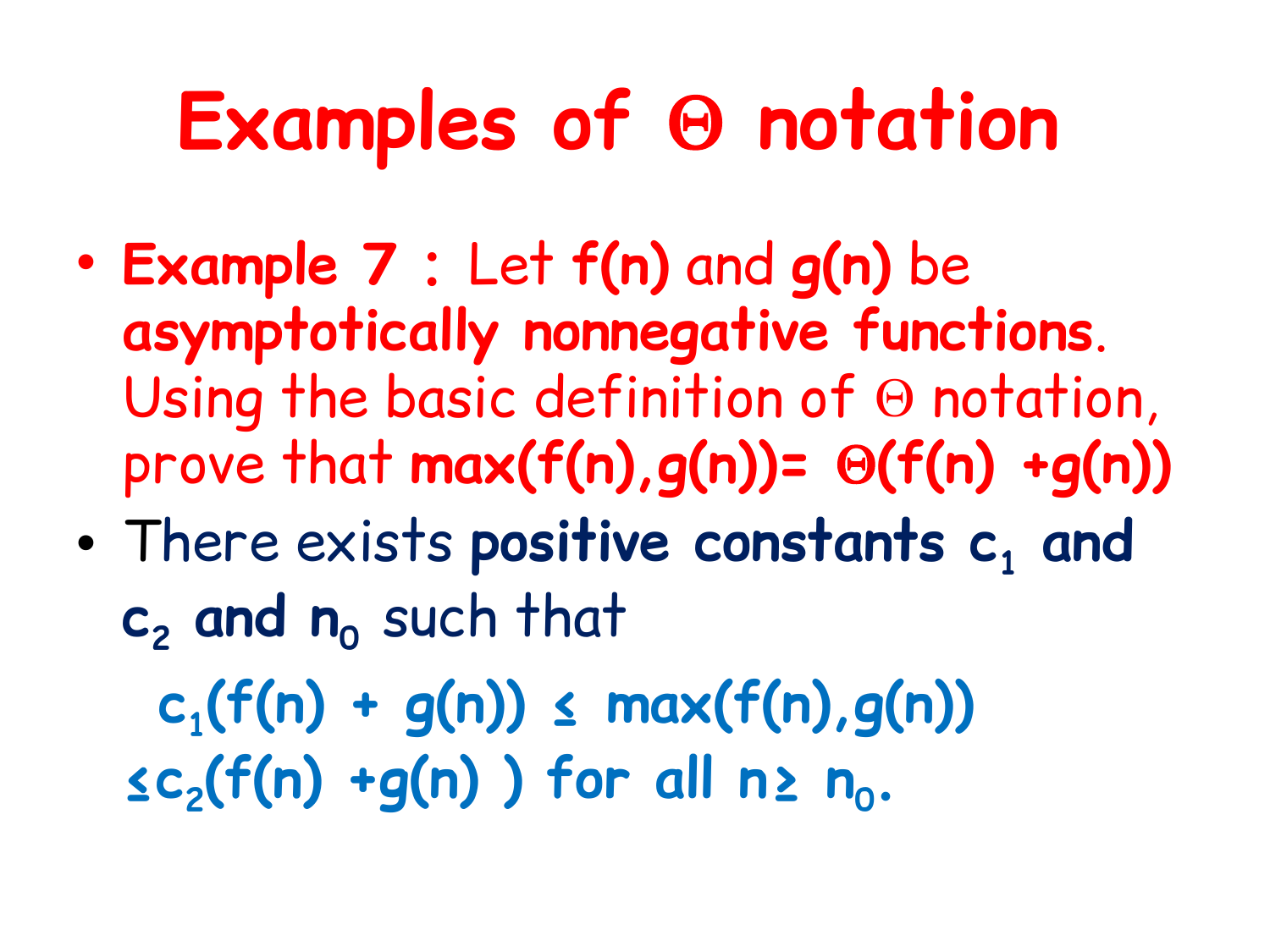

# Examples of Θ notation
Example 7 : Let f(n) and g(n) be asymptotically nonnegative functions. Using the basic definition of Θ notation, prove that max(f(n),g(n))= Θ(f(n) +g(n))
There exists positive constants c1 and c2 and n0 such that
     c1(f(n) + g(n)) ≤ max(f(n),g(n)) ≤c2(f(n) +g(n) ) for all n≥ n0.